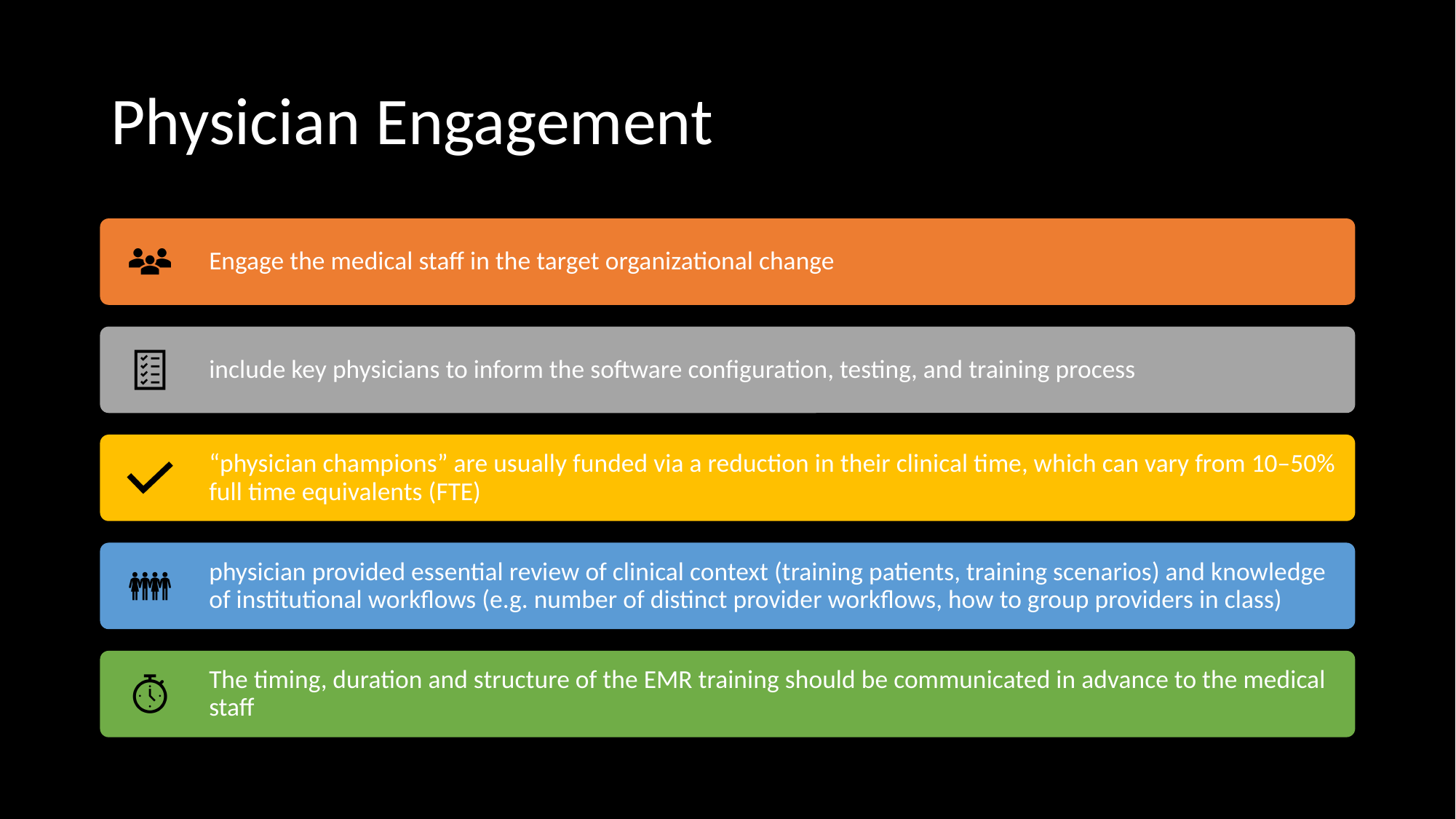

# Physician Engagement
Engage the medical staff in the target organizational change
include key physicians to inform the software configuration, testing, and training process
“physician champions” are usually funded via a reduction in their clinical time, which can vary from 10–50% full time equivalents (FTE)
physician provided essential review of clinical context (training patients, training scenarios) and knowledge of institutional workflows (e.g. number of distinct provider workflows, how to group providers in class)
The timing, duration and structure of the EMR training should be communicated in advance to the medical staff